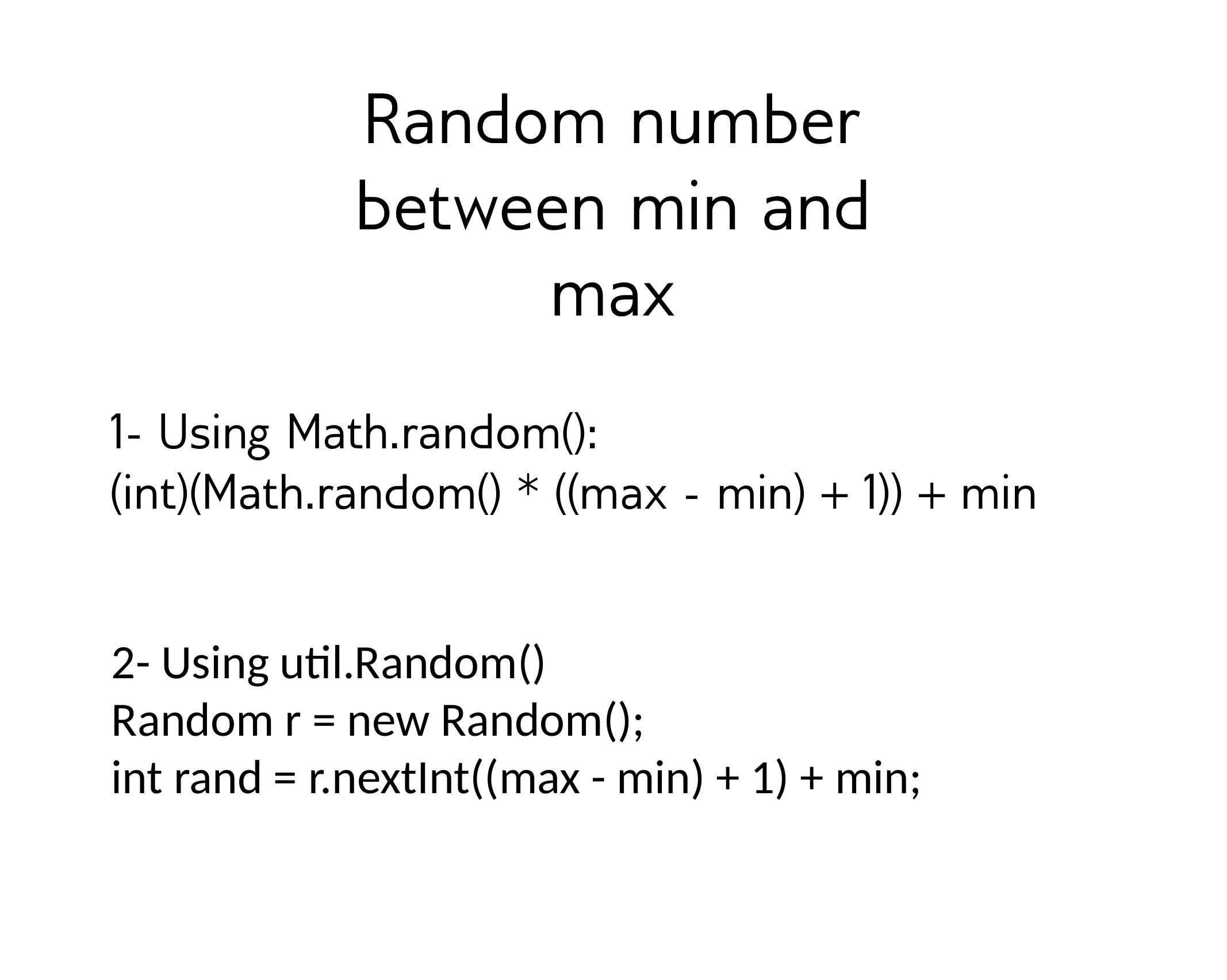

# Random number between min and max
1- Using Math.random():
(int)(Math.random() * ((max - min) + 1)) + min
2- Using util.Random()
Random r = new Random();
int rand = r.nextInt((max - min) + 1) + min;